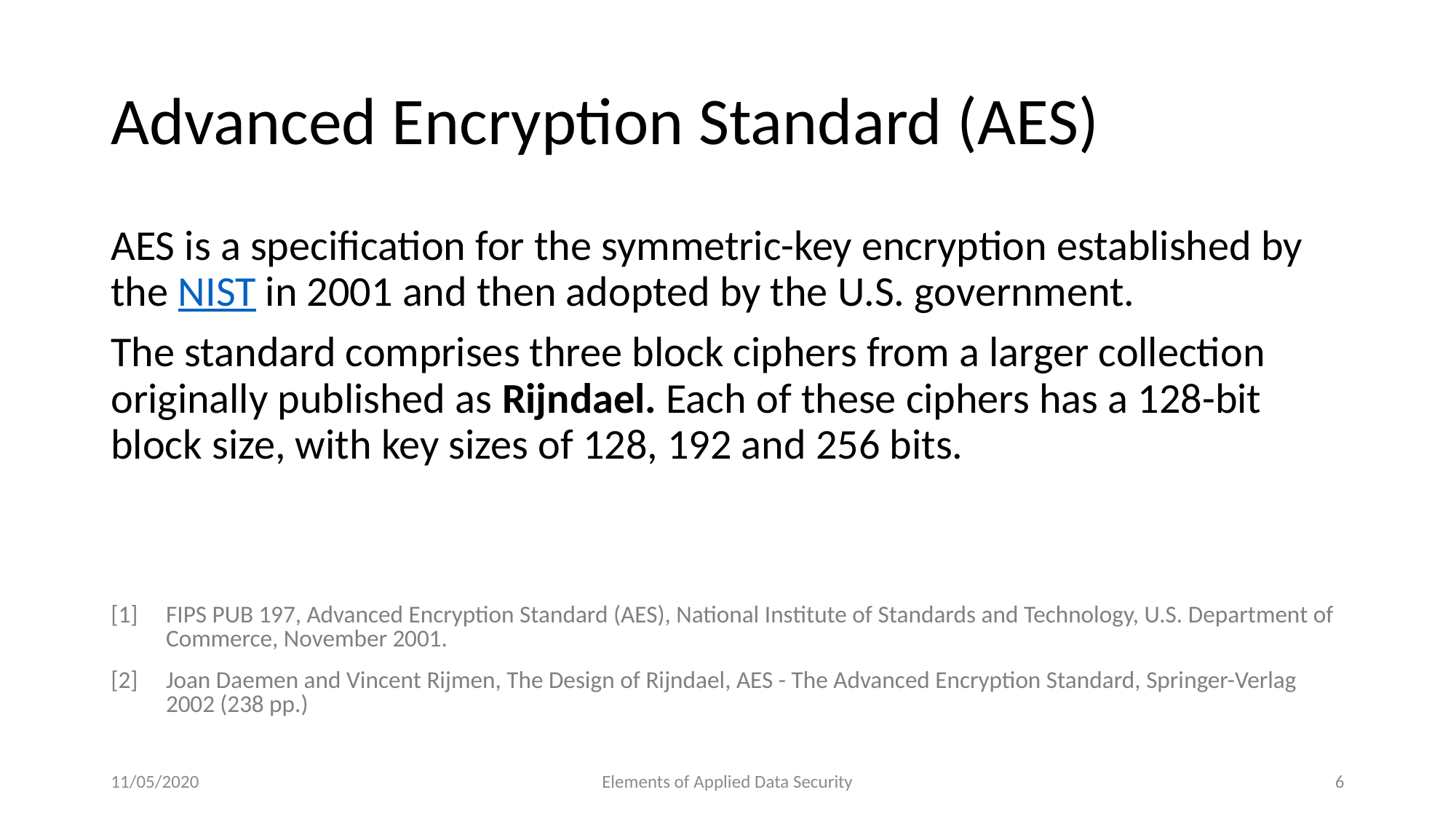

# Advanced Encryption Standard (AES)
AES is a specification for the symmetric-key encryption established by the NIST in 2001 and then adopted by the U.S. government.
The standard comprises three block ciphers from a larger collection originally published as Rijndael. Each of these ciphers has a 128-bit block size, with key sizes of 128, 192 and 256 bits.
| [1] | FIPS PUB 197, Advanced Encryption Standard (AES), National Institute of Standards and Technology, U.S. Department of Commerce, November 2001. |
| --- | --- |
| [2] | Joan Daemen and Vincent Rijmen, The Design of Rijndael, AES - The Advanced Encryption Standard, Springer-Verlag 2002 (238 pp.) |
11/05/2020
Elements of Applied Data Security
6